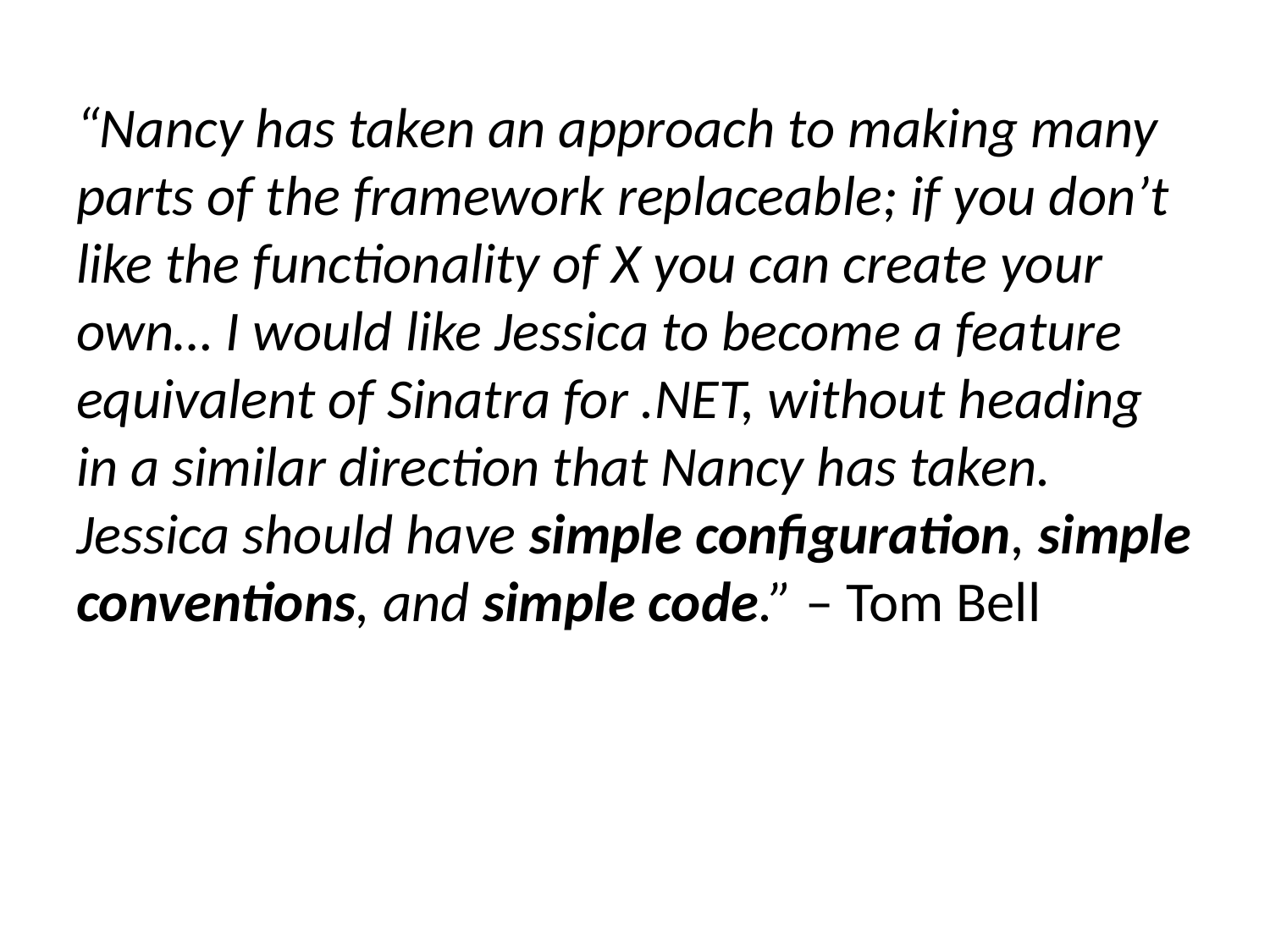

“Nancy has taken an approach to making many parts of the framework replaceable; if you don’t like the functionality of X you can create your own… I would like Jessica to become a feature equivalent of Sinatra for .NET, without heading in a similar direction that Nancy has taken. Jessica should have simple configuration, simple conventions, and simple code.” – Tom Bell